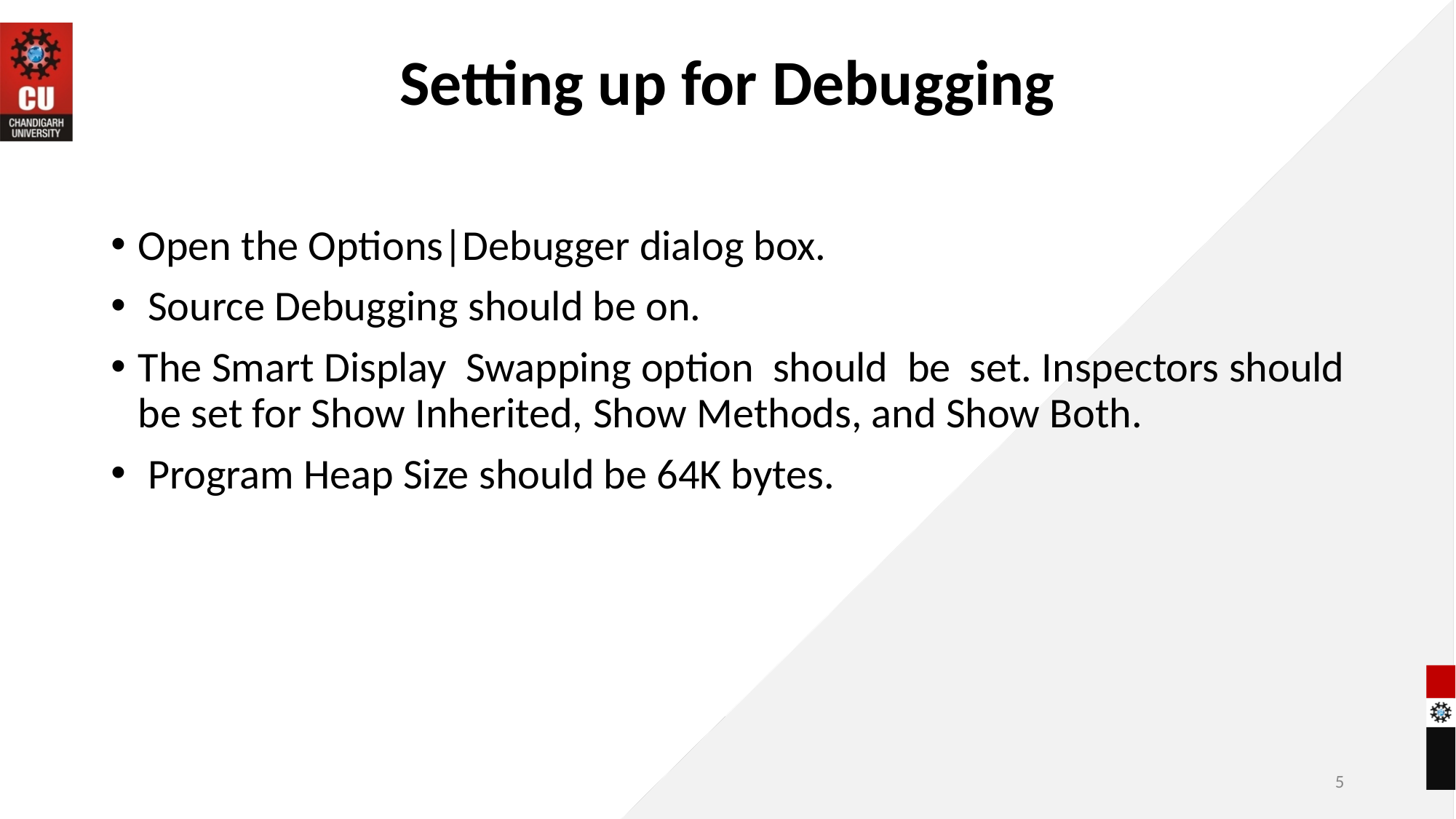

# Setting up for Debugging
Open the Options|Debugger dialog box.
 Source Debugging should be on.
The Smart Display Swapping option should be set. Inspectors should be set for Show Inherited, Show Methods, and Show Both.
 Program Heap Size should be 64K bytes.

5